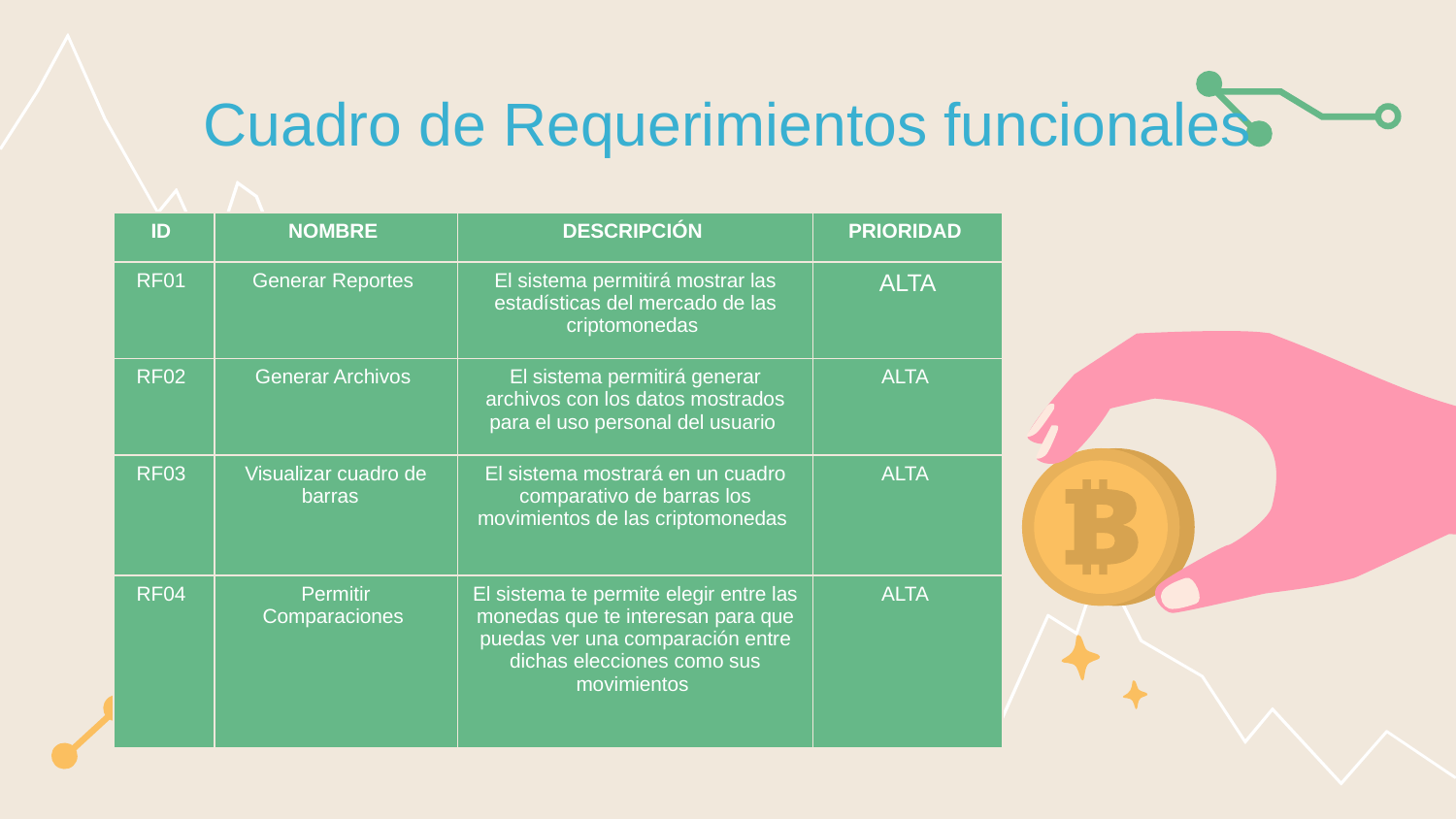

# Cuadro de Requerimientos funcionales
| ID | NOMBRE | DESCRIPCIÓN | PRIORIDAD |
| --- | --- | --- | --- |
| RF01 | Generar Reportes | El sistema permitirá mostrar las estadísticas del mercado de las criptomonedas | ALTA |
| RF02 | Generar Archivos | El sistema permitirá generar archivos con los datos mostrados para el uso personal del usuario | ALTA |
| RF03 | Visualizar cuadro de barras | El sistema mostrará en un cuadro comparativo de barras los movimientos de las criptomonedas | ALTA |
| RF04 | Permitir Comparaciones | El sistema te permite elegir entre las monedas que te interesan para que puedas ver una comparación entre dichas elecciones como sus movimientos | ALTA |